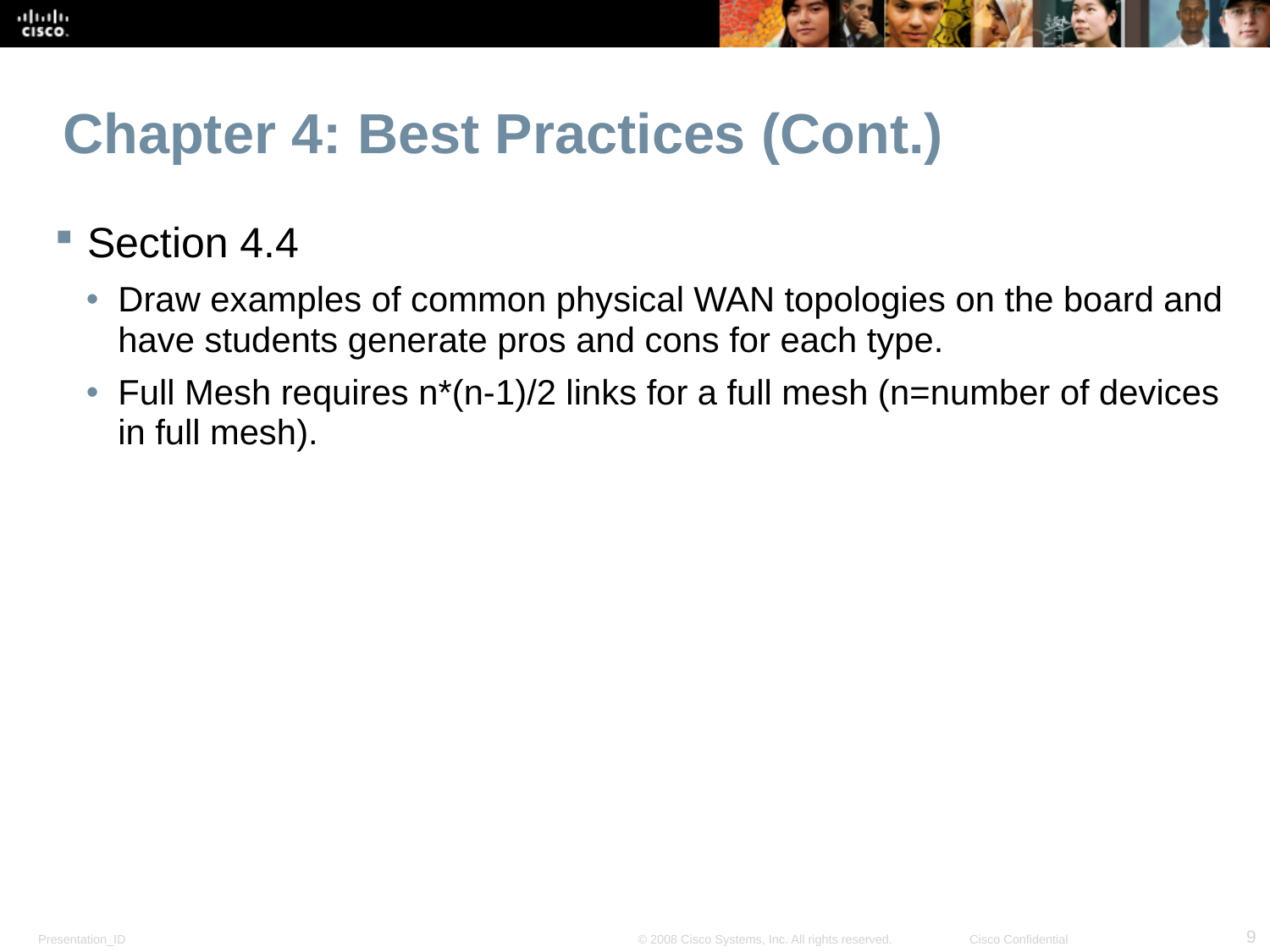

# Chapter 4: Best Practices (Cont.)
Section 4.4
Draw examples of common physical WAN topologies on the board and have students generate pros and cons for each type.
Full Mesh requires n*(n-1)/2 links for a full mesh (n=number of devices in full mesh).